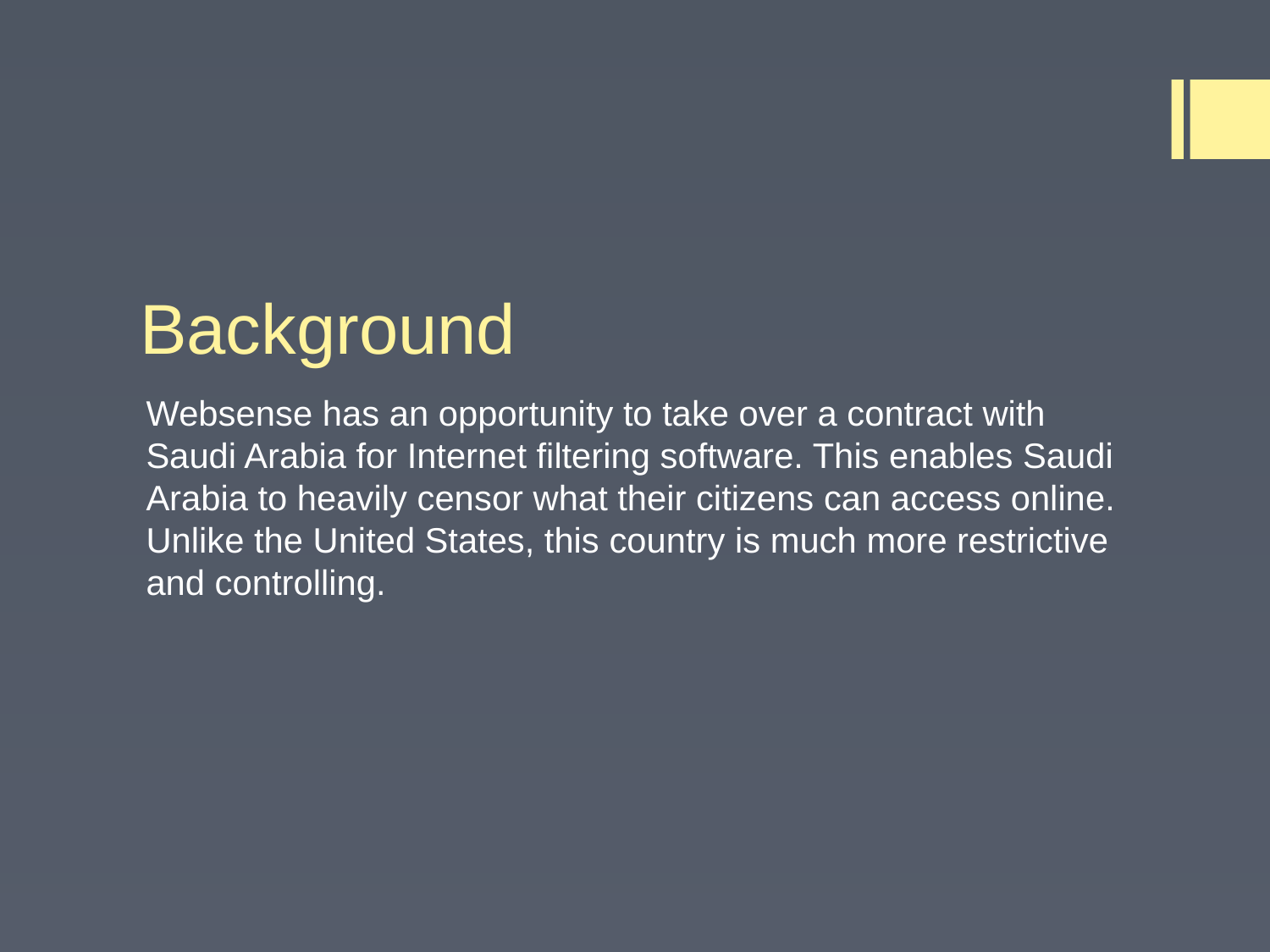

# Background
Websense has an opportunity to take over a contract with Saudi Arabia for Internet filtering software. This enables Saudi Arabia to heavily censor what their citizens can access online. Unlike the United States, this country is much more restrictive and controlling.